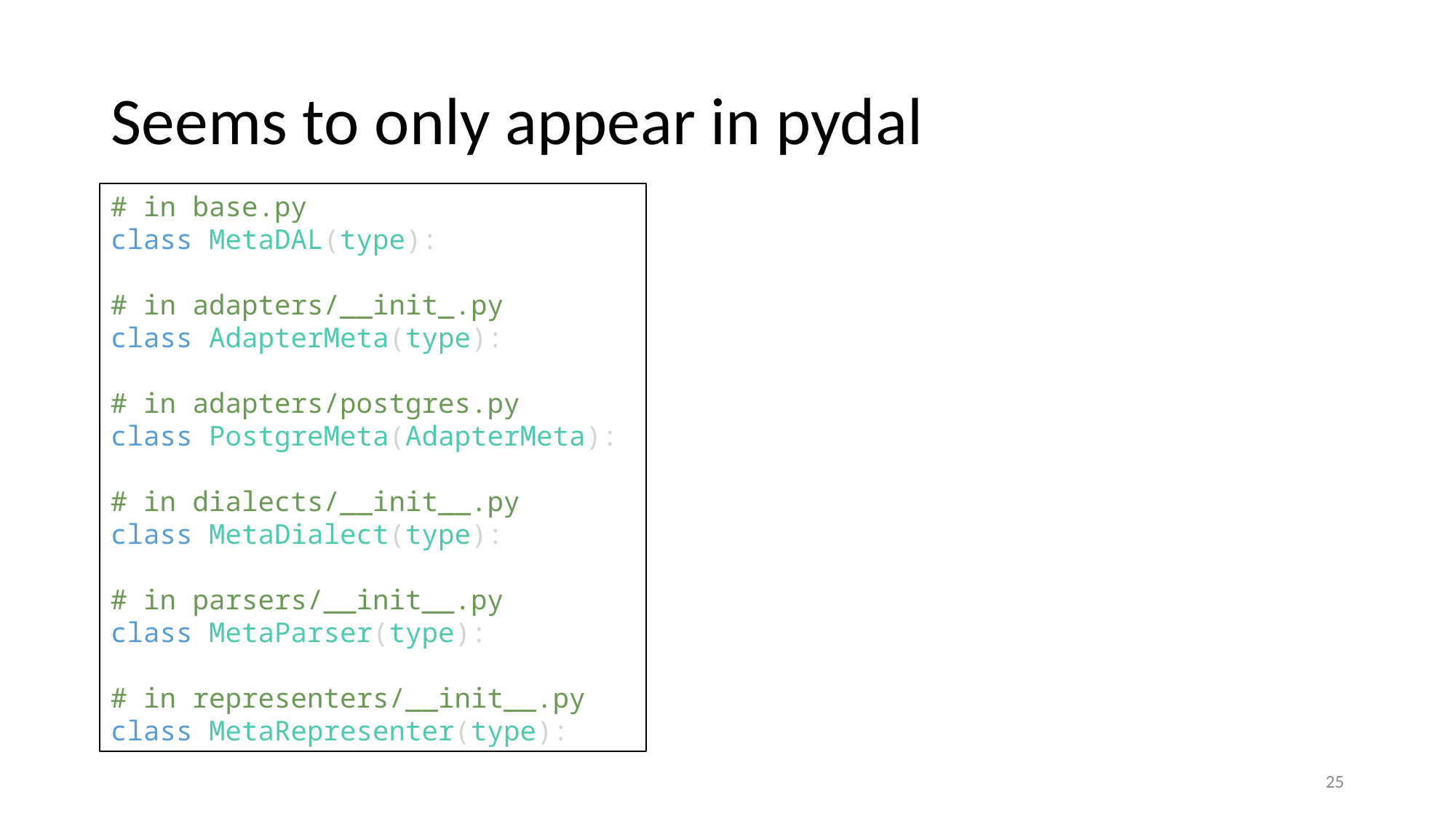

# Seems to only appear in pydal
# in base.py
class MetaDAL(type):
# in adapters/__init_.py
class AdapterMeta(type):
# in adapters/postgres.py
class PostgreMeta(AdapterMeta):
# in dialects/__init__.py
class MetaDialect(type):
# in parsers/__init__.py
class MetaParser(type):
# in representers/__init__.py
class MetaRepresenter(type):
25